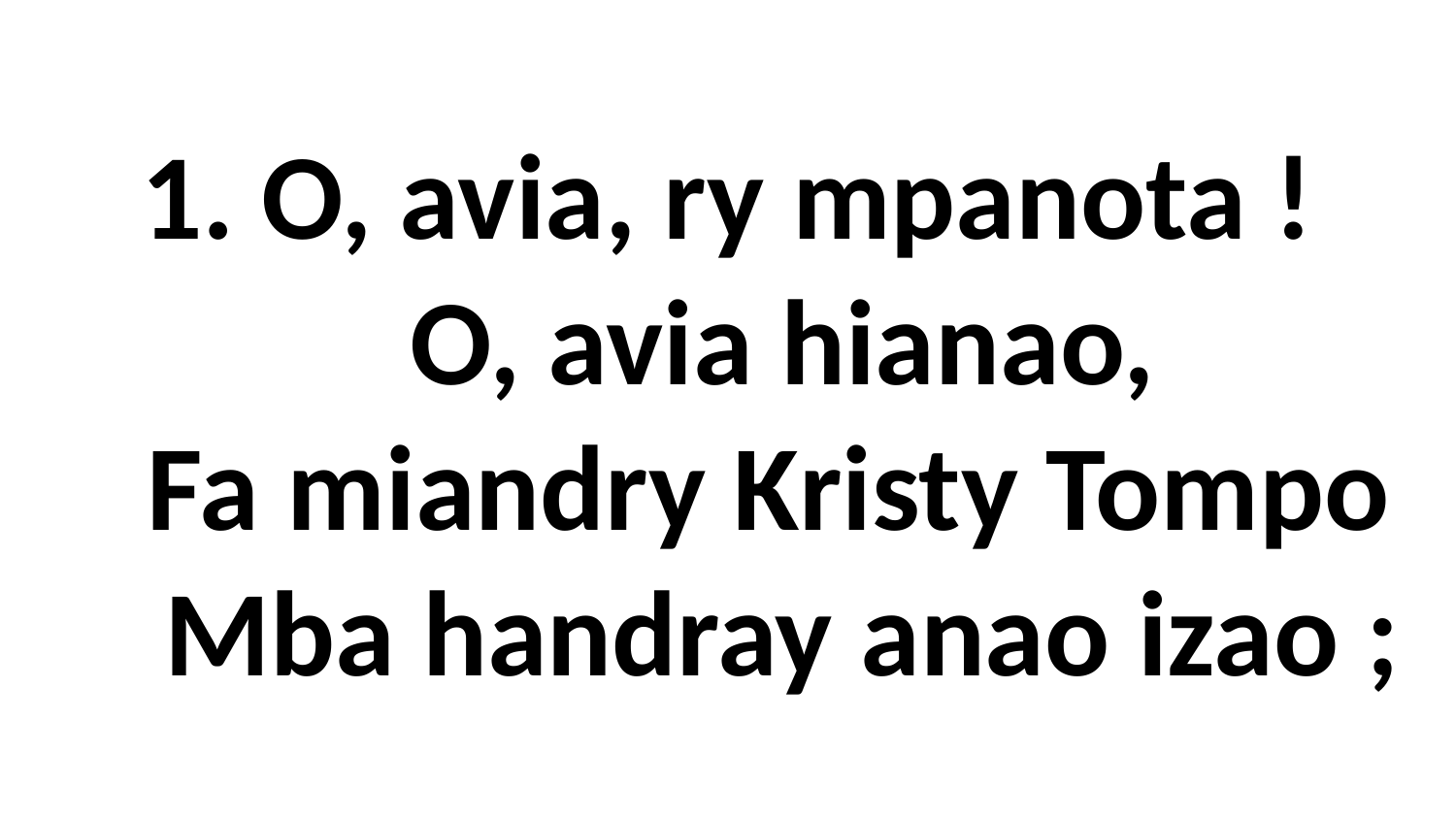

# 1. O, avia, ry mpanota ! O, avia hianao, Fa miandry Kristy Tompo Mba handray anao izao ;